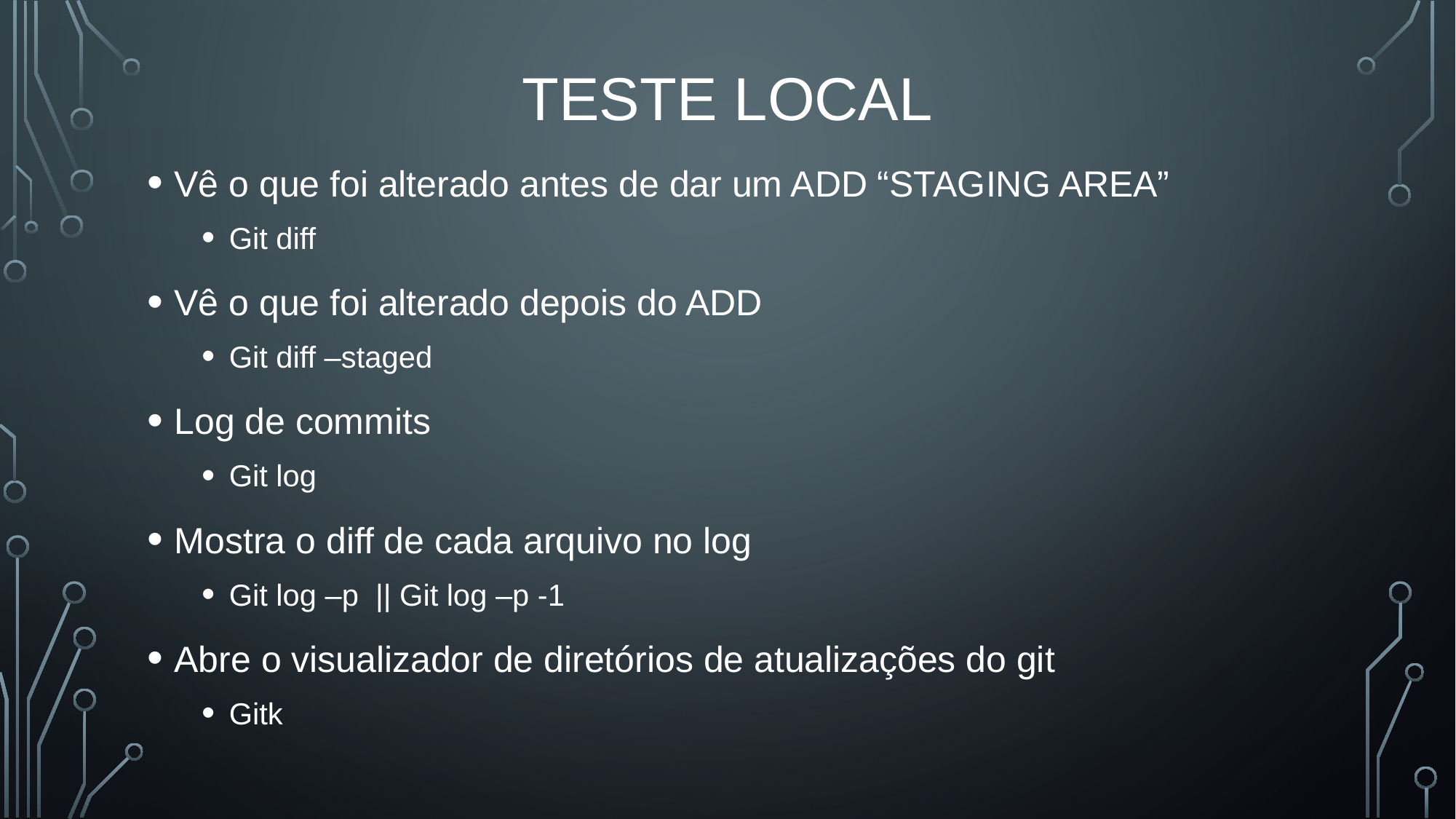

# Teste local
Vê o que foi alterado antes de dar um ADD “STAGING AREA”
Git diff
Vê o que foi alterado depois do ADD
Git diff –staged
Log de commits
Git log
Mostra o diff de cada arquivo no log
Git log –p  || Git log –p -1
Abre o visualizador de diretórios de atualizações do git
Gitk